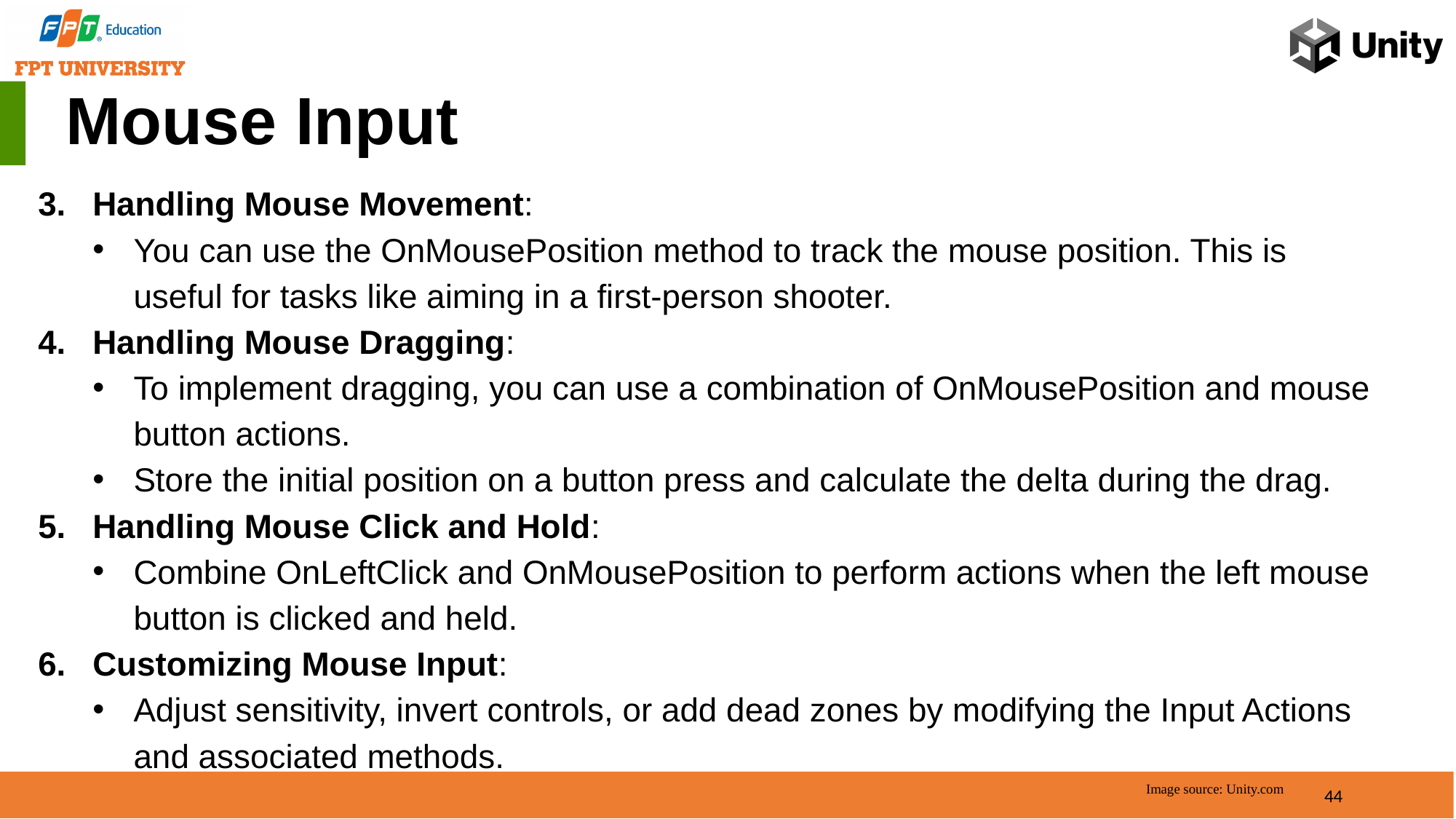

Mouse Input

Handling Mouse Movement:
You can use the OnMousePosition method to track the mouse position. This is useful for tasks like aiming in a first-person shooter.
Handling Mouse Dragging:
To implement dragging, you can use a combination of OnMousePosition and mouse button actions.
Store the initial position on a button press and calculate the delta during the drag.
Handling Mouse Click and Hold:
Combine OnLeftClick and OnMousePosition to perform actions when the left mouse button is clicked and held.
Customizing Mouse Input:
Adjust sensitivity, invert controls, or add dead zones by modifying the Input Actions and associated methods.
44
Image source: Unity.com